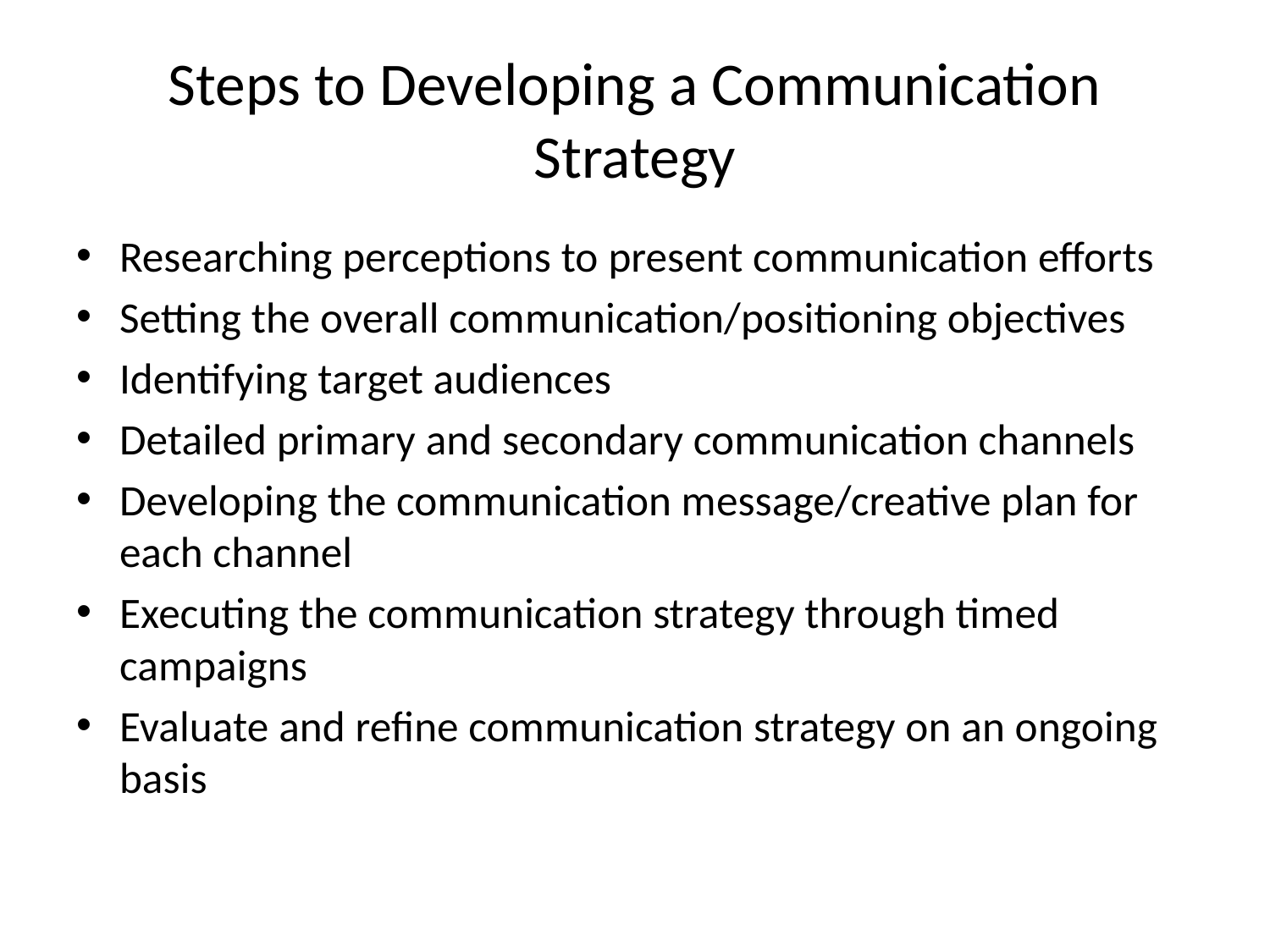

# Steps to Developing a Communication Strategy
Researching perceptions to present communication efforts
Setting the overall communication/positioning objectives
Identifying target audiences
Detailed primary and secondary communication channels
Developing the communication message/creative plan for each channel
Executing the communication strategy through timed campaigns
Evaluate and refine communication strategy on an ongoing basis